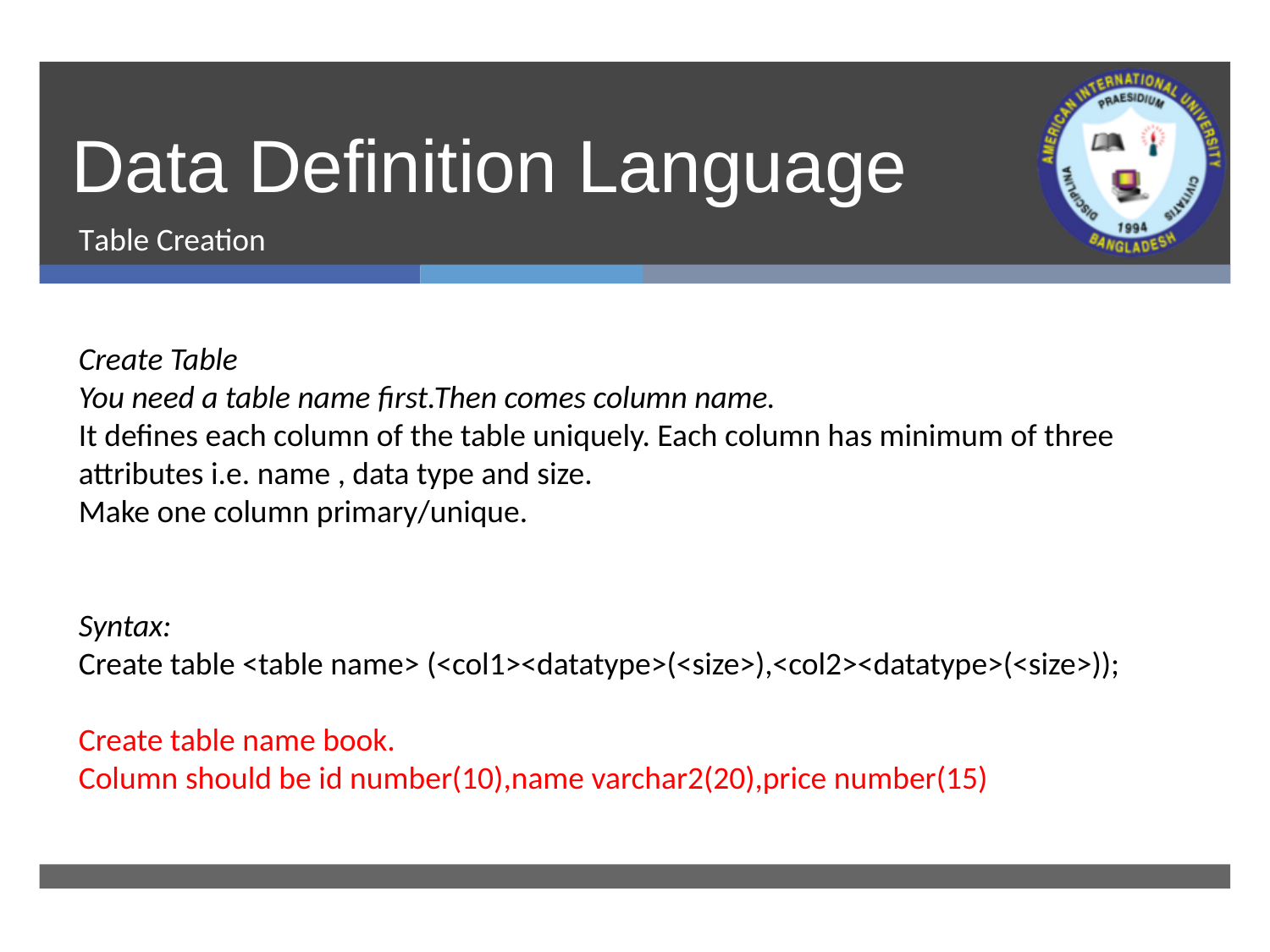

# Data Definition Language
Table Creation
Create Table
You need a table name first.Then comes column name.
It defines each column of the table uniquely. Each column has minimum of three attributes i.e. name , data type and size.
Make one column primary/unique.

Syntax:
Create table <table name> (<col1><datatype>(<size>),<col2><datatype>(<size>));

Create table name book.
Column should be id number(10),name varchar2(20),price number(15)